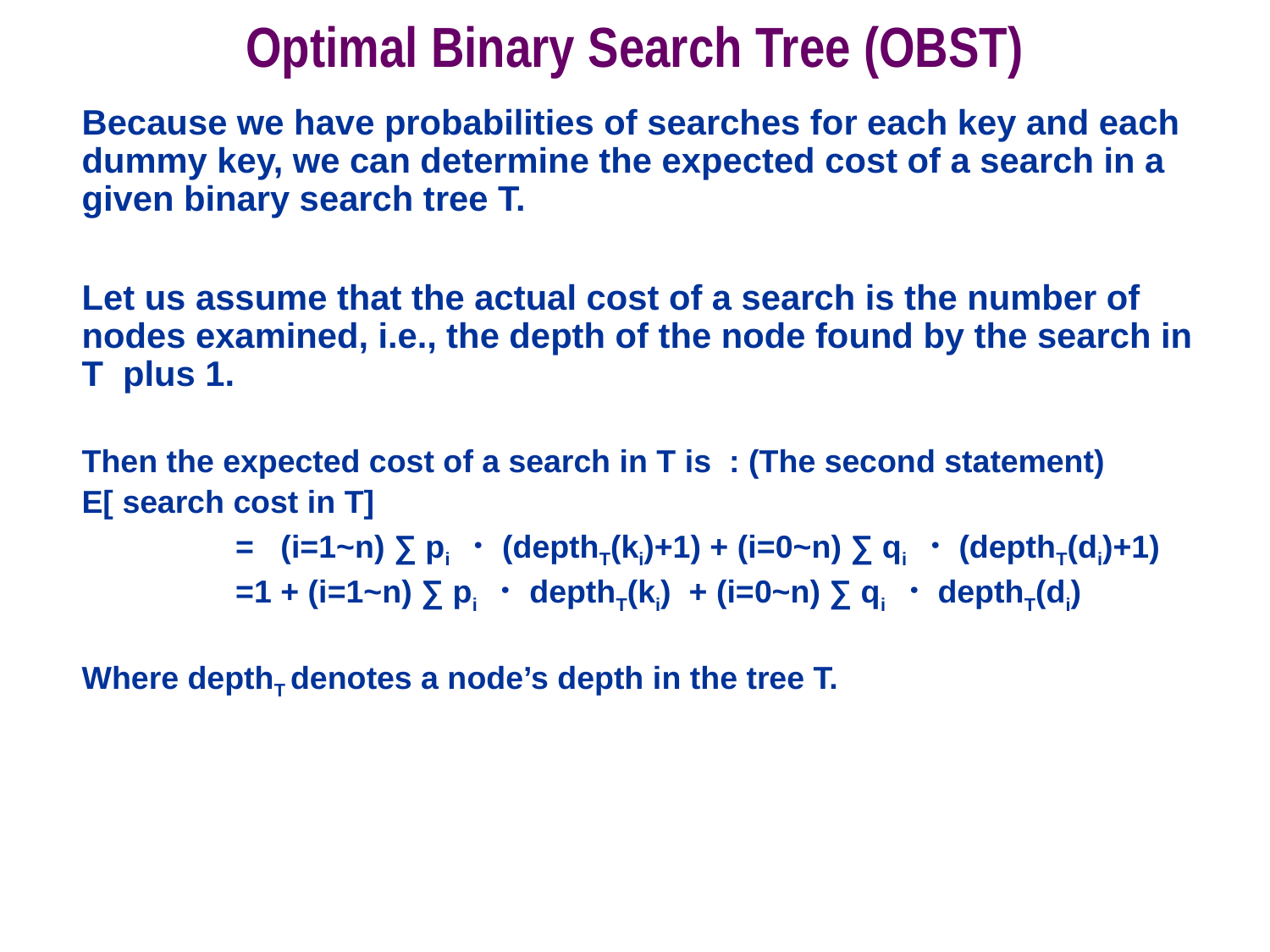

# Optimal Binary Search Tree (OBST)
Because we have probabilities of searches for each key and each dummy key, we can determine the expected cost of a search in a given binary search tree T.

Let us assume that the actual cost of a search is the number of nodes examined, i.e., the depth of the node found by the search in T  plus 1.

Then the expected cost of a search in T is  : (The second statement)
E[ search cost in T]
	   =   (i=1~n) ∑ pi ．(depthT(ki)+1) + (i=0~n) ∑ qi ．(depthT(di)+1)
	   =1 + (i=1~n) ∑ pi ．depthT(ki)  + (i=0~n) ∑ qi ．depthT(di)

Where depthT denotes a node’s depth in the tree T.